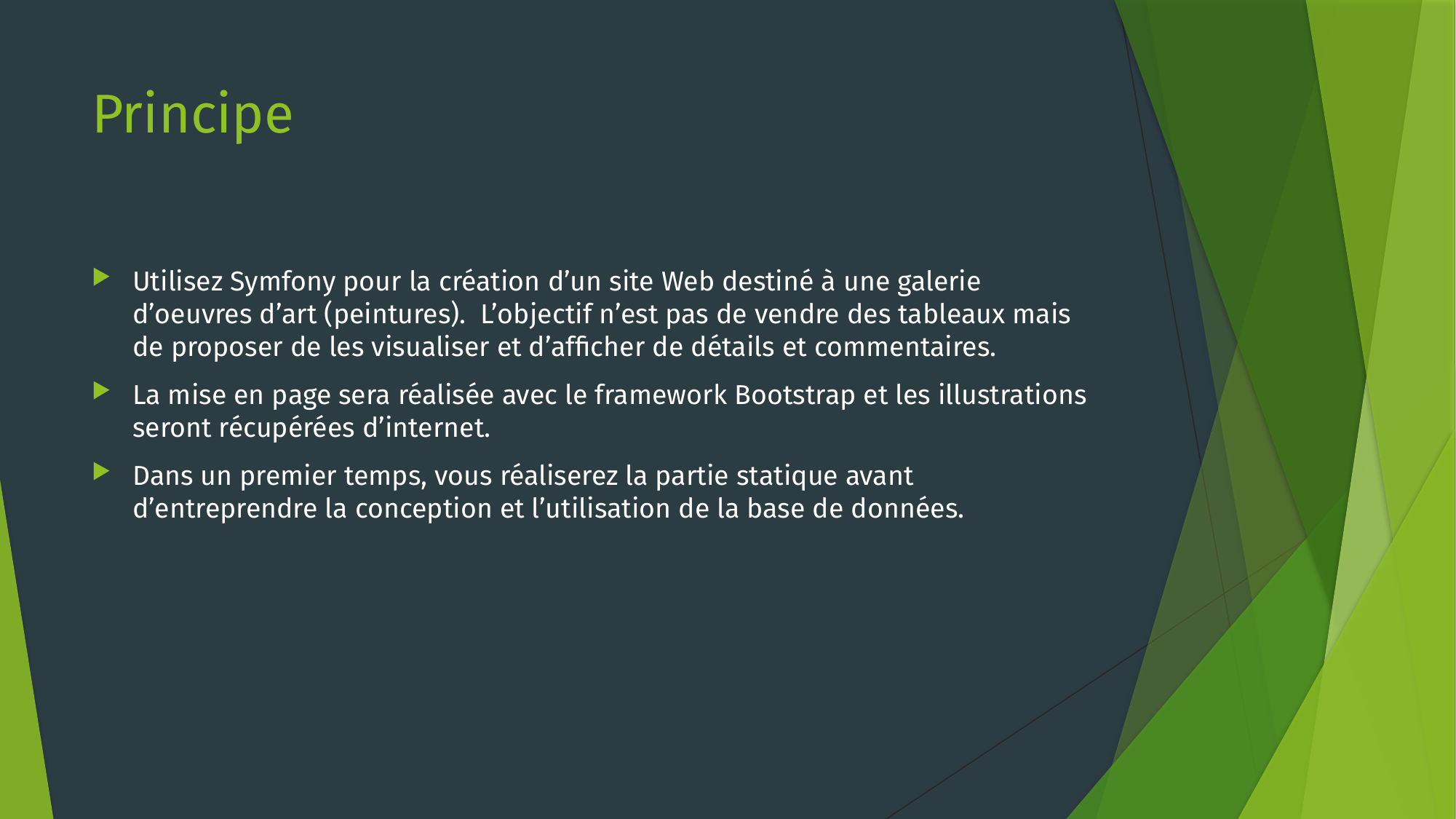

# Principe
Utilisez Symfony pour la création d’un site Web destiné à une galerie d’oeuvres d’art (peintures).  L’objectif n’est pas de vendre des tableaux mais de proposer de les visualiser et d’afficher de détails et commentaires.
La mise en page sera réalisée avec le framework Bootstrap et les illustrations seront récupérées d’internet.
Dans un premier temps, vous réaliserez la partie statique avant d’entreprendre la conception et l’utilisation de la base de données.